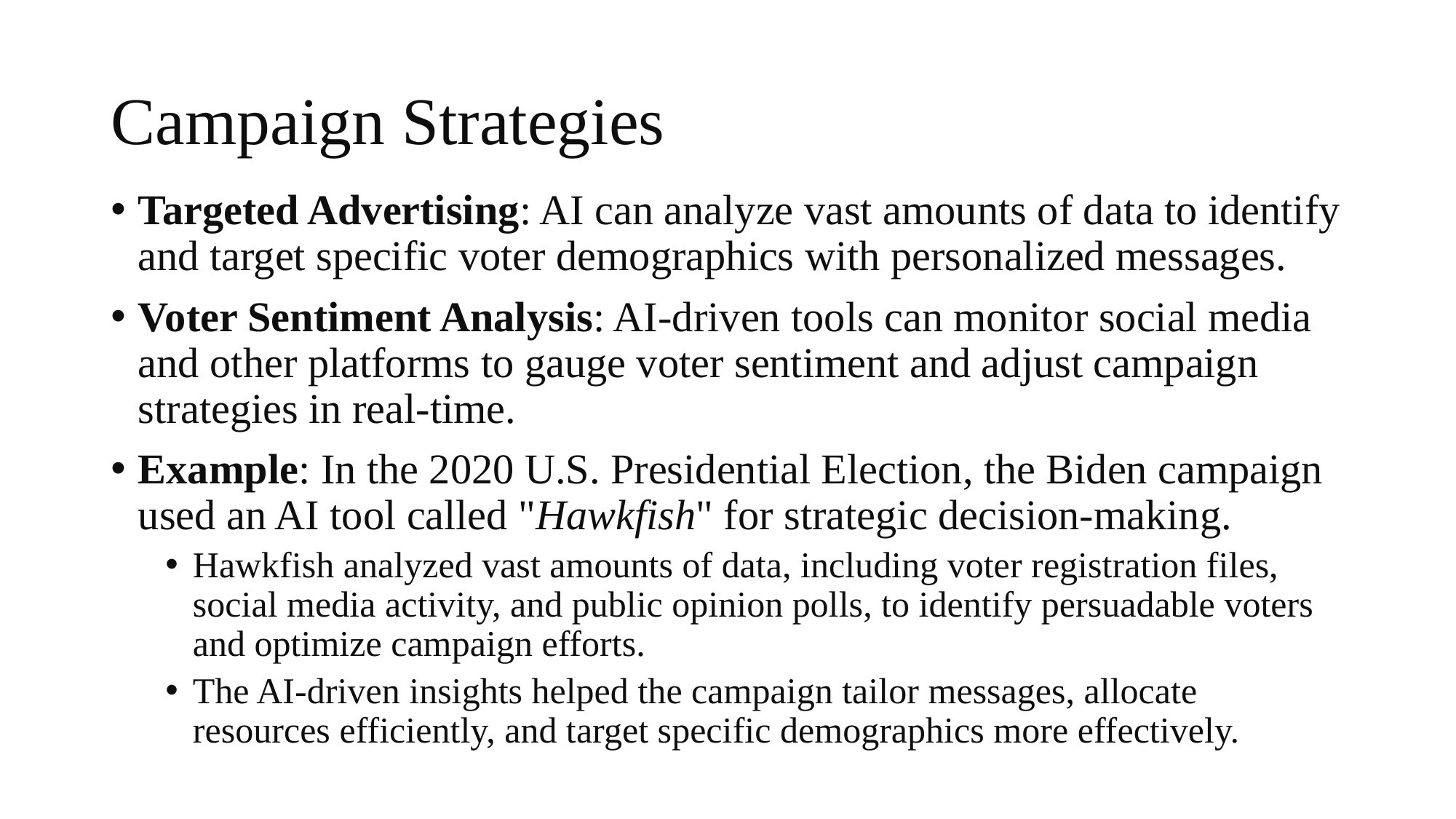

# Campaign Strategies
Targeted Advertising: AI can analyze vast amounts of data to identify and target specific voter demographics with personalized messages.
Voter Sentiment Analysis: AI-driven tools can monitor social media and other platforms to gauge voter sentiment and adjust campaign strategies in real-time.
Example: In the 2020 U.S. Presidential Election, the Biden campaign used an AI tool called "Hawkfish" for strategic decision-making.
Hawkfish analyzed vast amounts of data, including voter registration files, social media activity, and public opinion polls, to identify persuadable voters and optimize campaign efforts.
The AI-driven insights helped the campaign tailor messages, allocate resources efficiently, and target specific demographics more effectively.